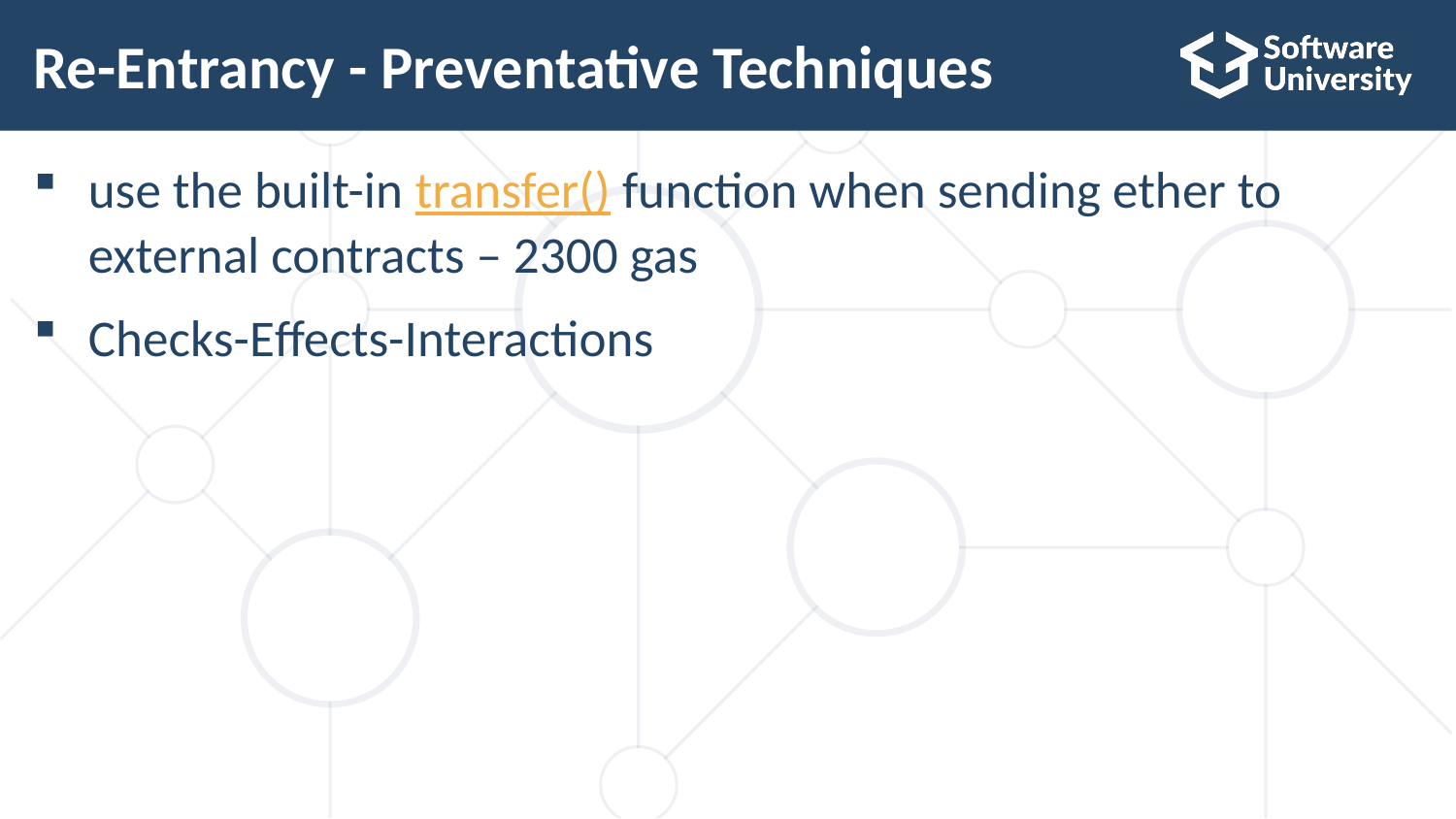

# Re-Entrancy - Preventative Techniques
use the built-in transfer() function when sending ether to external contracts – 2300 gas
Checks-Effects-Interactions